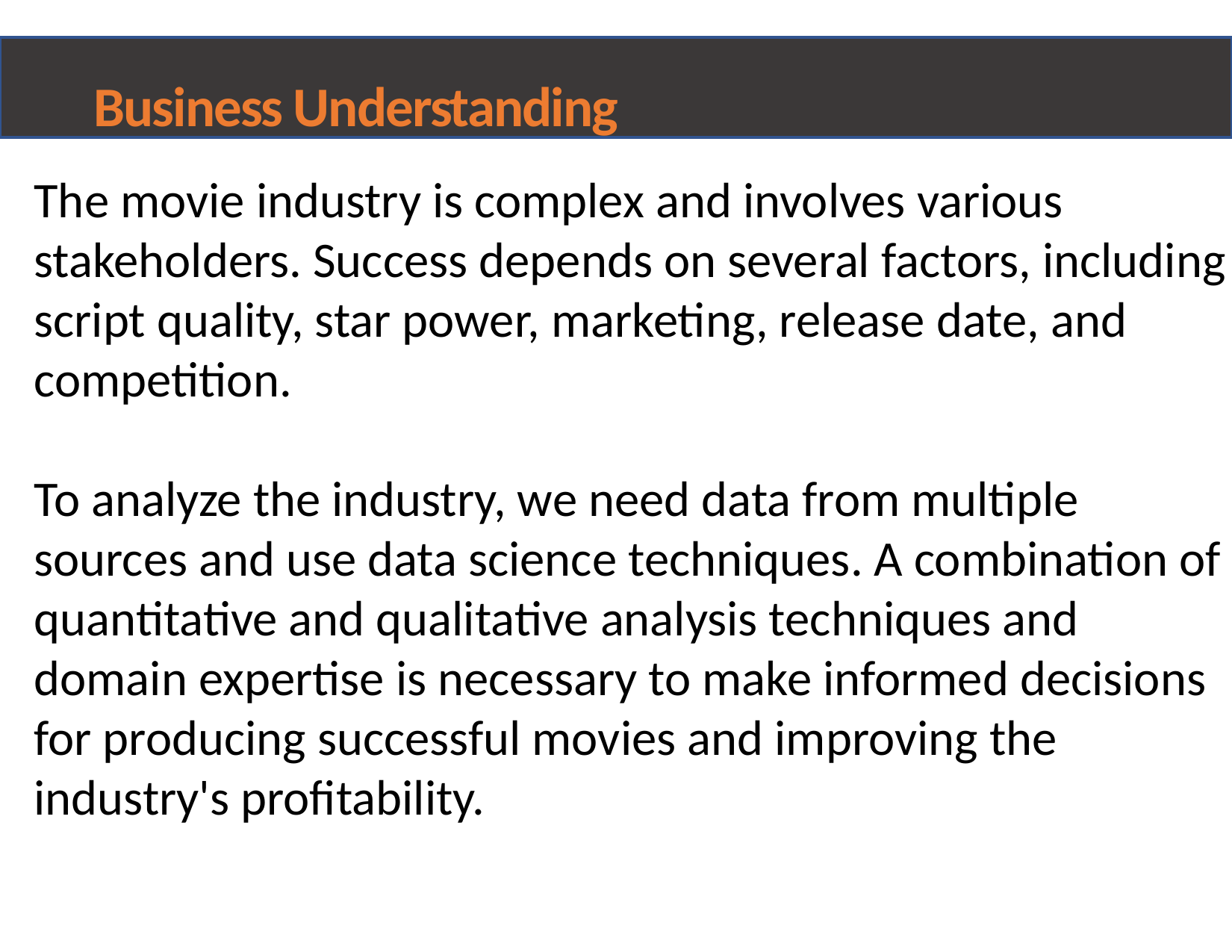

Business Understanding
The movie industry is complex and involves various stakeholders. Success depends on several factors, including script quality, star power, marketing, release date, and competition.

To analyze the industry, we need data from multiple sources and use data science techniques. A combination of quantitative and qualitative analysis techniques and domain expertise is necessary to make informed decisions for producing successful movies and improving the industry's profitability.